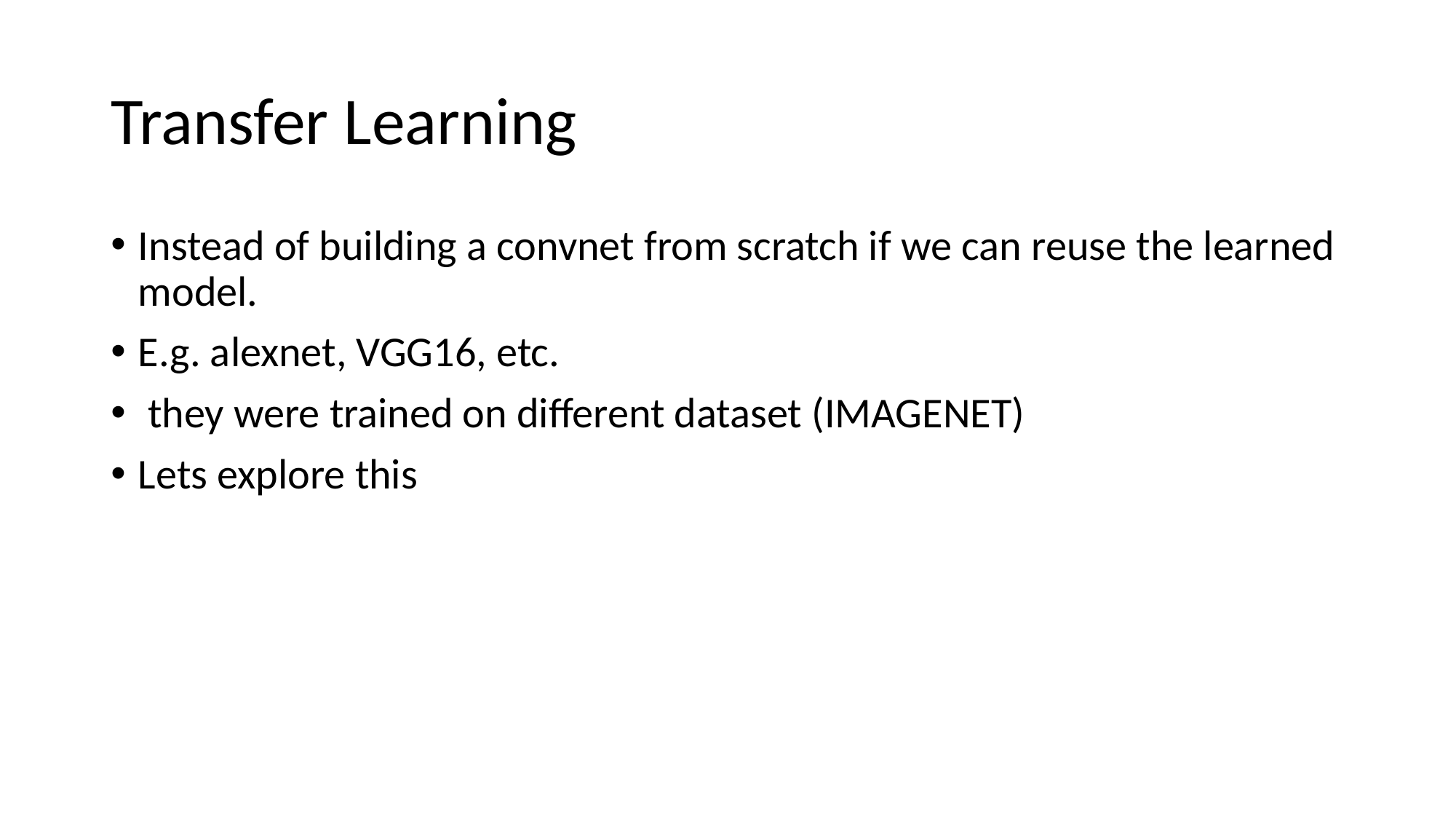

# Transfer Learning
Instead of building a convnet from scratch if we can reuse the learned model.
E.g. alexnet, VGG16, etc.
 they were trained on different dataset (IMAGENET)
Lets explore this